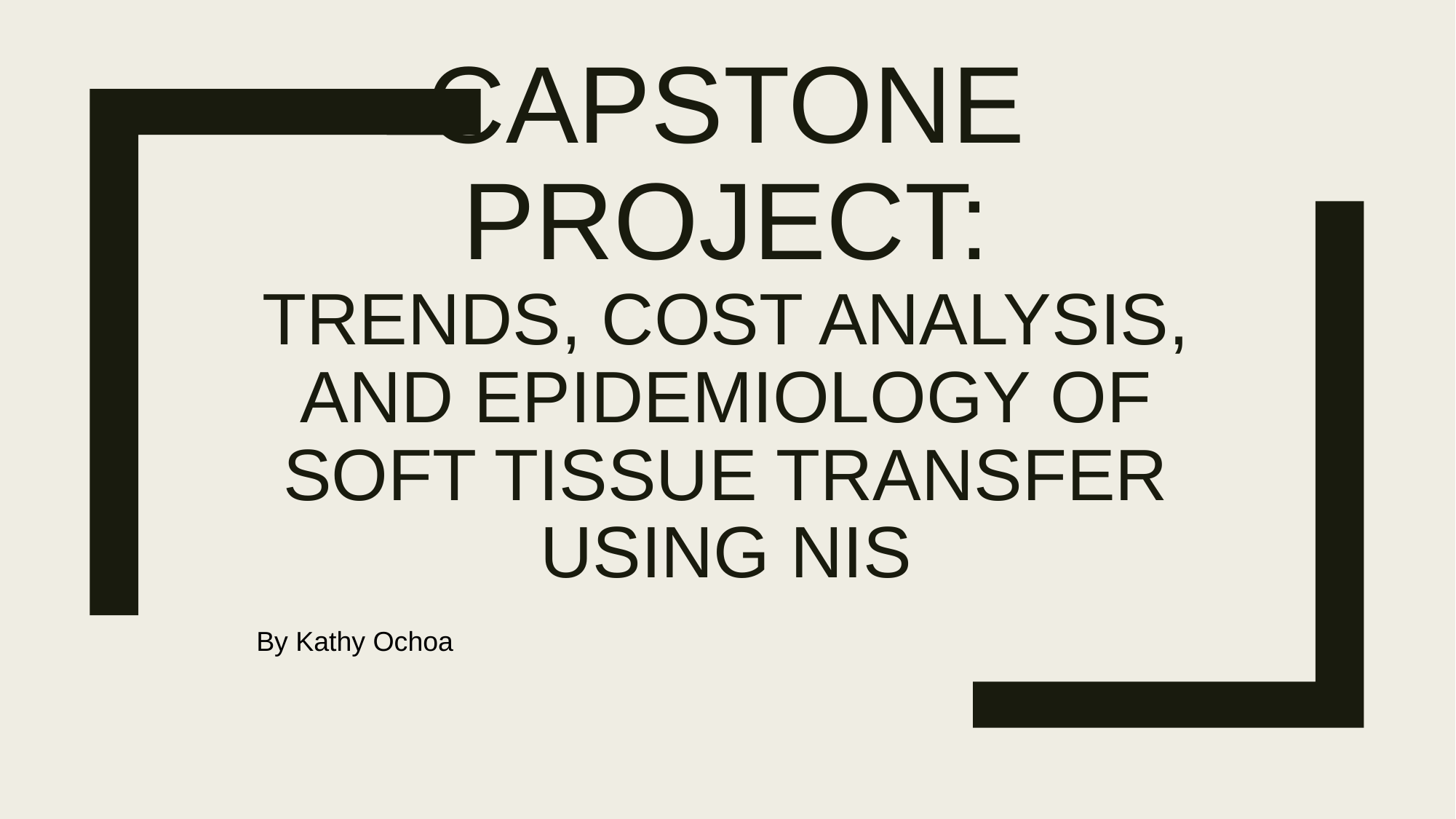

# Capstone Project: Trends, Cost Analysis, and Epidemiology of Soft Tissue Transfer using NIS
By Kathy Ochoa